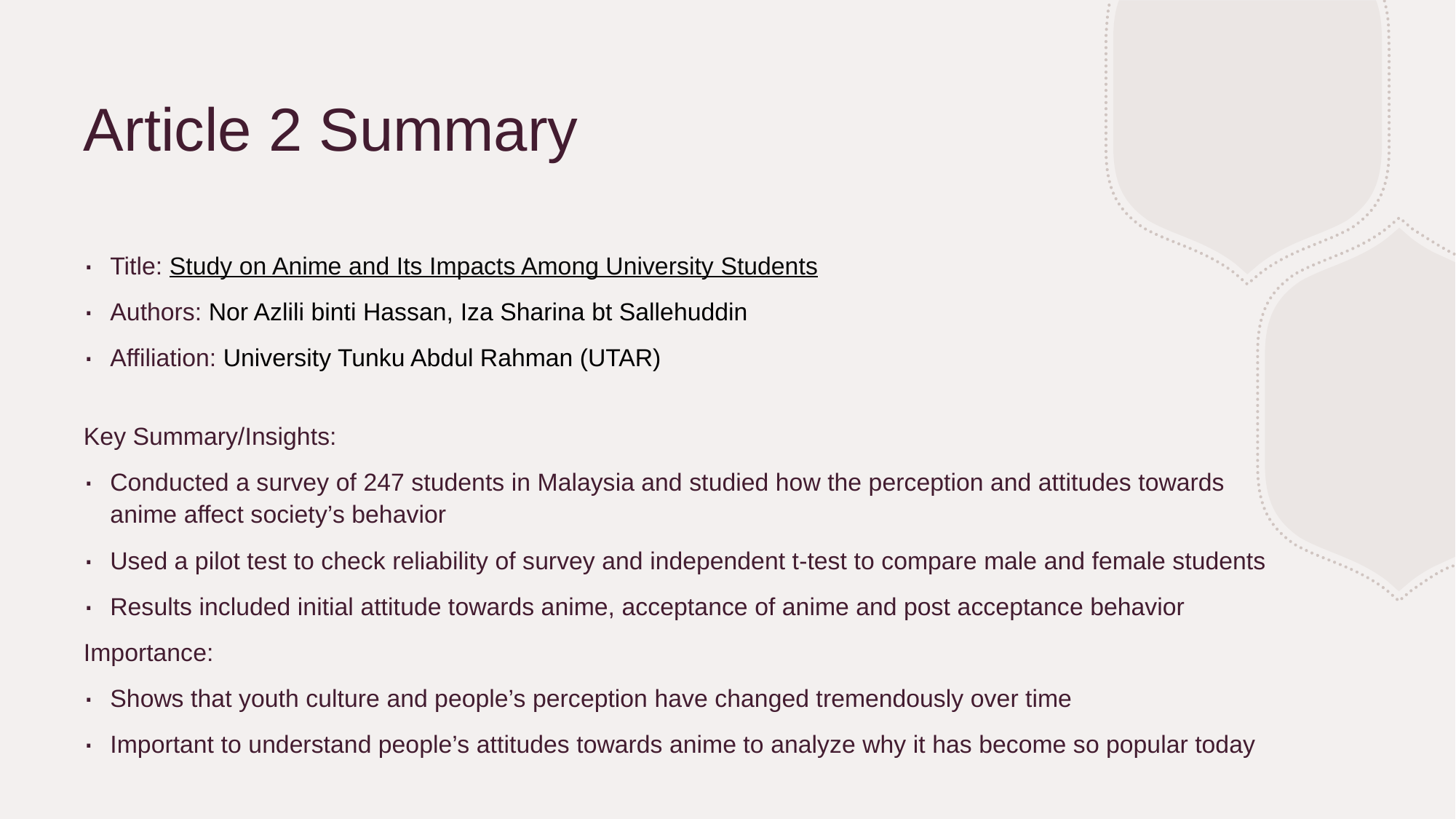

# Article 2 Summary
Title: Study on Anime and Its Impacts Among University Students
Authors: Nor Azlili binti Hassan, Iza Sharina bt Sallehuddin
Affiliation: University Tunku Abdul Rahman (UTAR)
Key Summary/Insights:
Conducted a survey of 247 students in Malaysia and studied how the perception and attitudes towards anime affect society’s behavior
Used a pilot test to check reliability of survey and independent t-test to compare male and female students
Results included initial attitude towards anime, acceptance of anime and post acceptance behavior
Importance:
Shows that youth culture and people’s perception have changed tremendously over time
Important to understand people’s attitudes towards anime to analyze why it has become so popular today